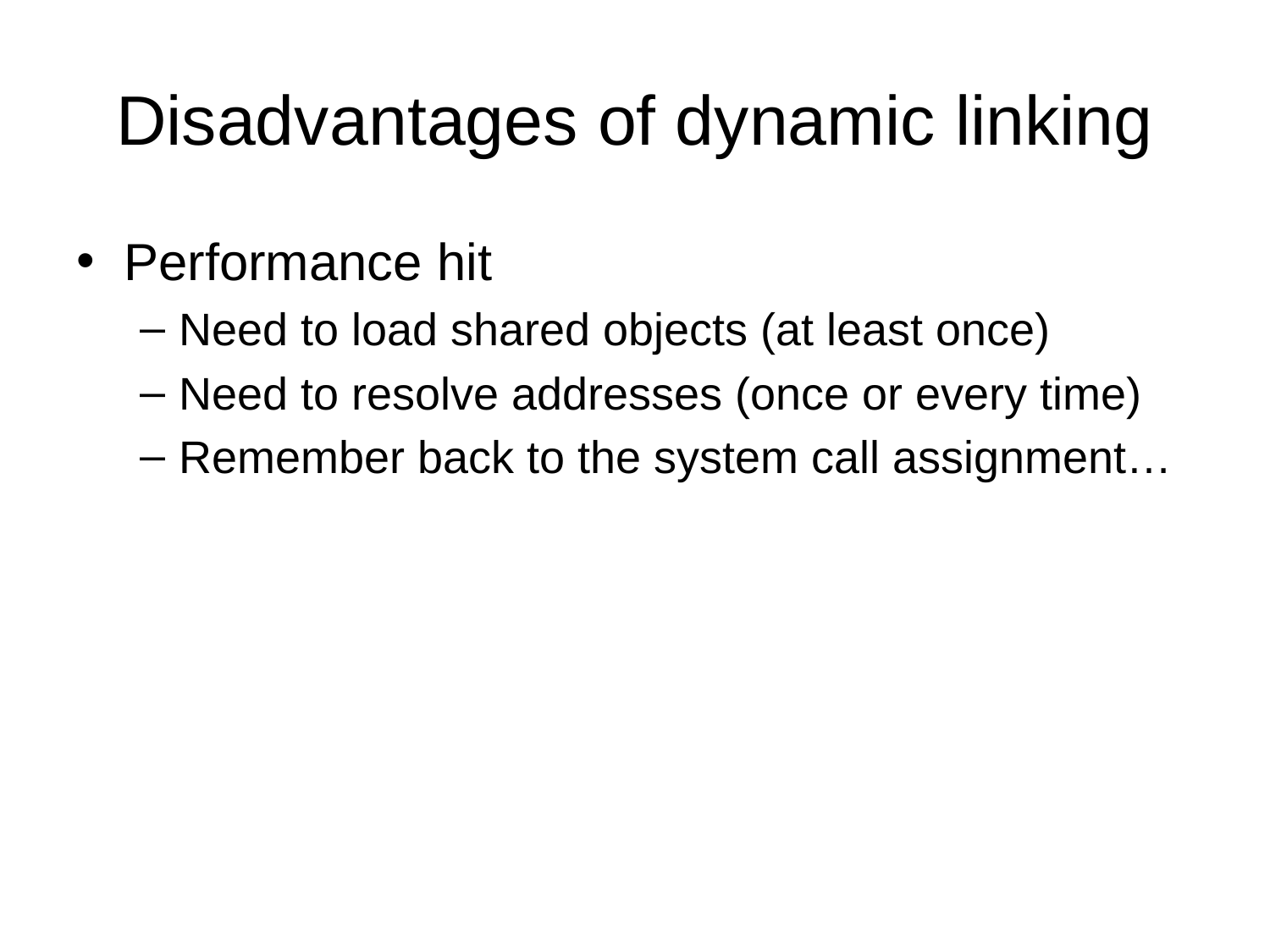

# Disadvantages of dynamic linking
Performance hit
Need to load shared objects (at least once)
Need to resolve addresses (once or every time)
Remember back to the system call assignment…